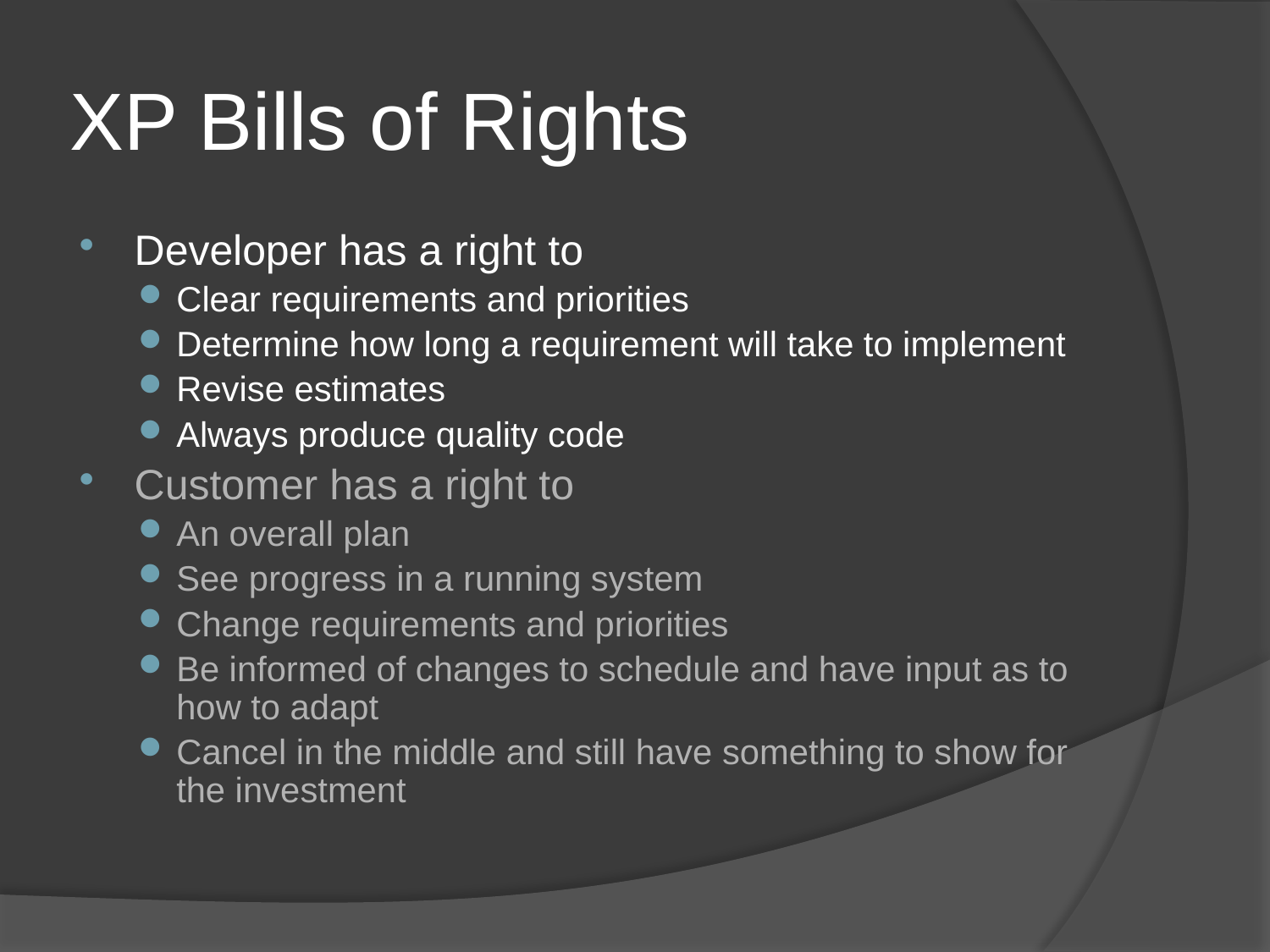

# XP Bills of Rights
Developer has a right to
Clear requirements and priorities
Determine how long a requirement will take to implement
Revise estimates
Always produce quality code
Customer has a right to
An overall plan
See progress in a running system
Change requirements and priorities
Be informed of changes to schedule and have input as to how to adapt
Cancel in the middle and still have something to show for the investment